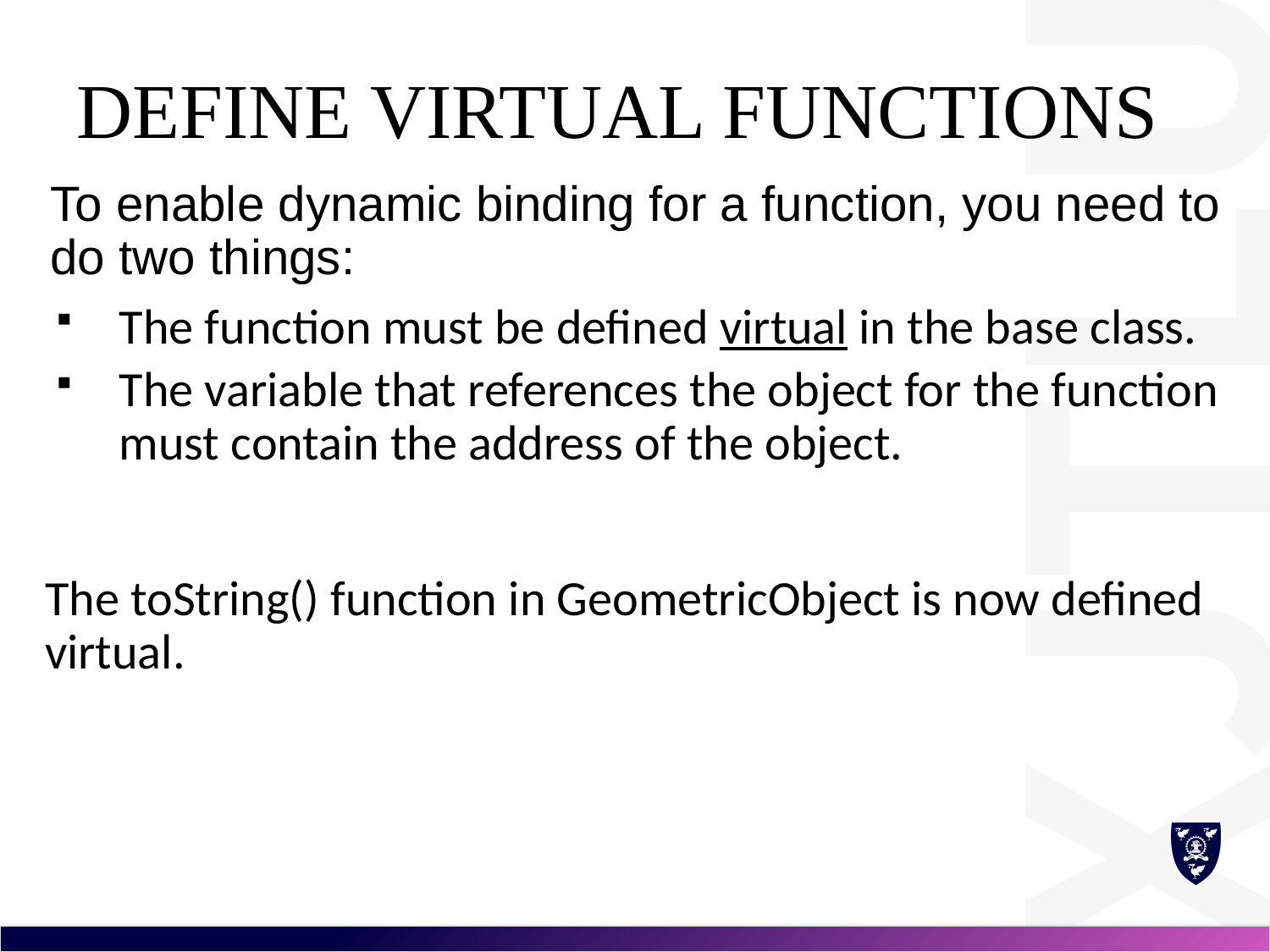

# Define Virtual Functions
To enable dynamic binding for a function, you need to do two things:
The function must be defined virtual in the base class.
The variable that references the object for the function must contain the address of the object.
The toString() function in GeometricObject is now defined virtual.
19